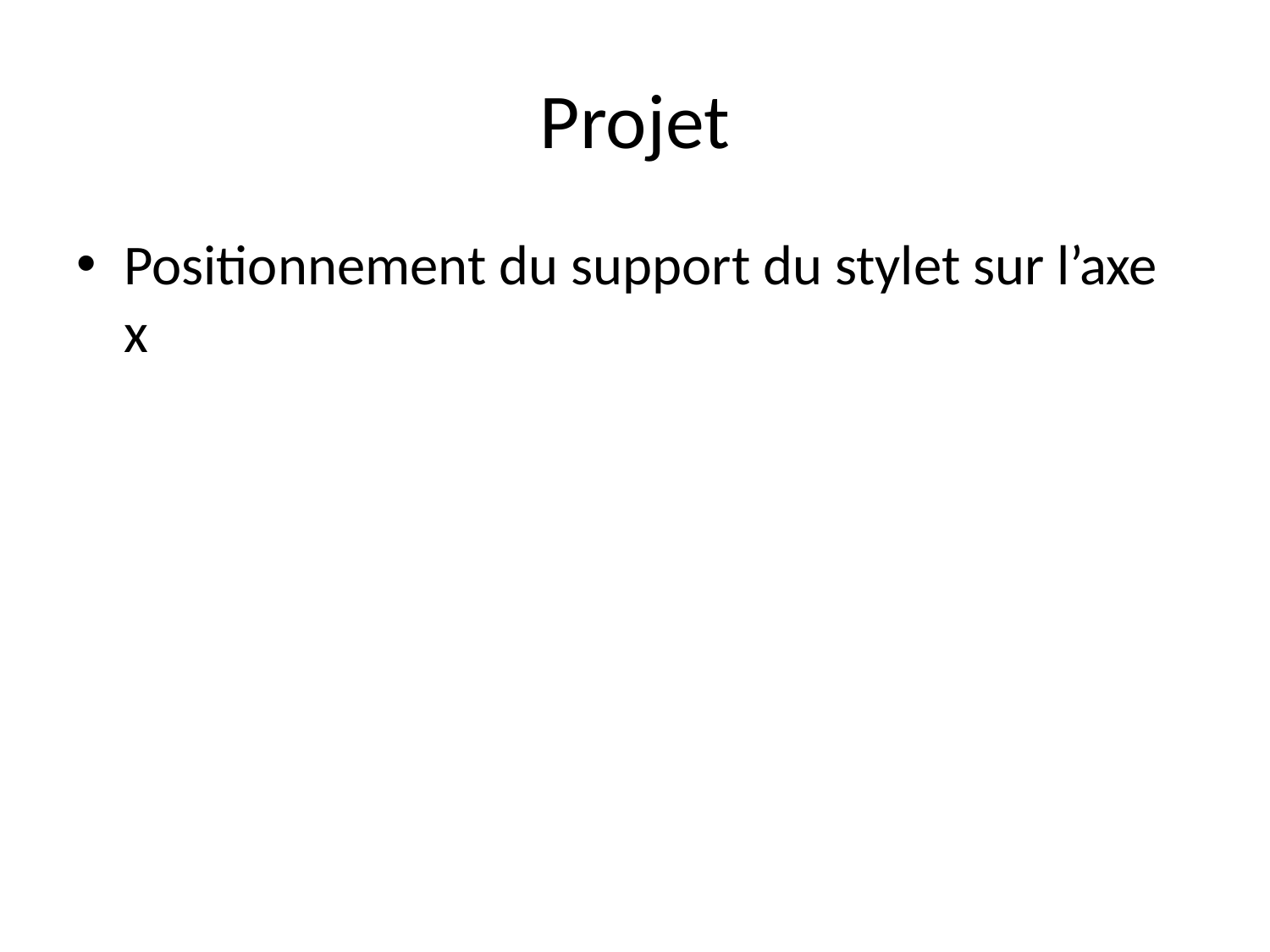

# Projet
Positionnement du support du stylet sur l’axe x